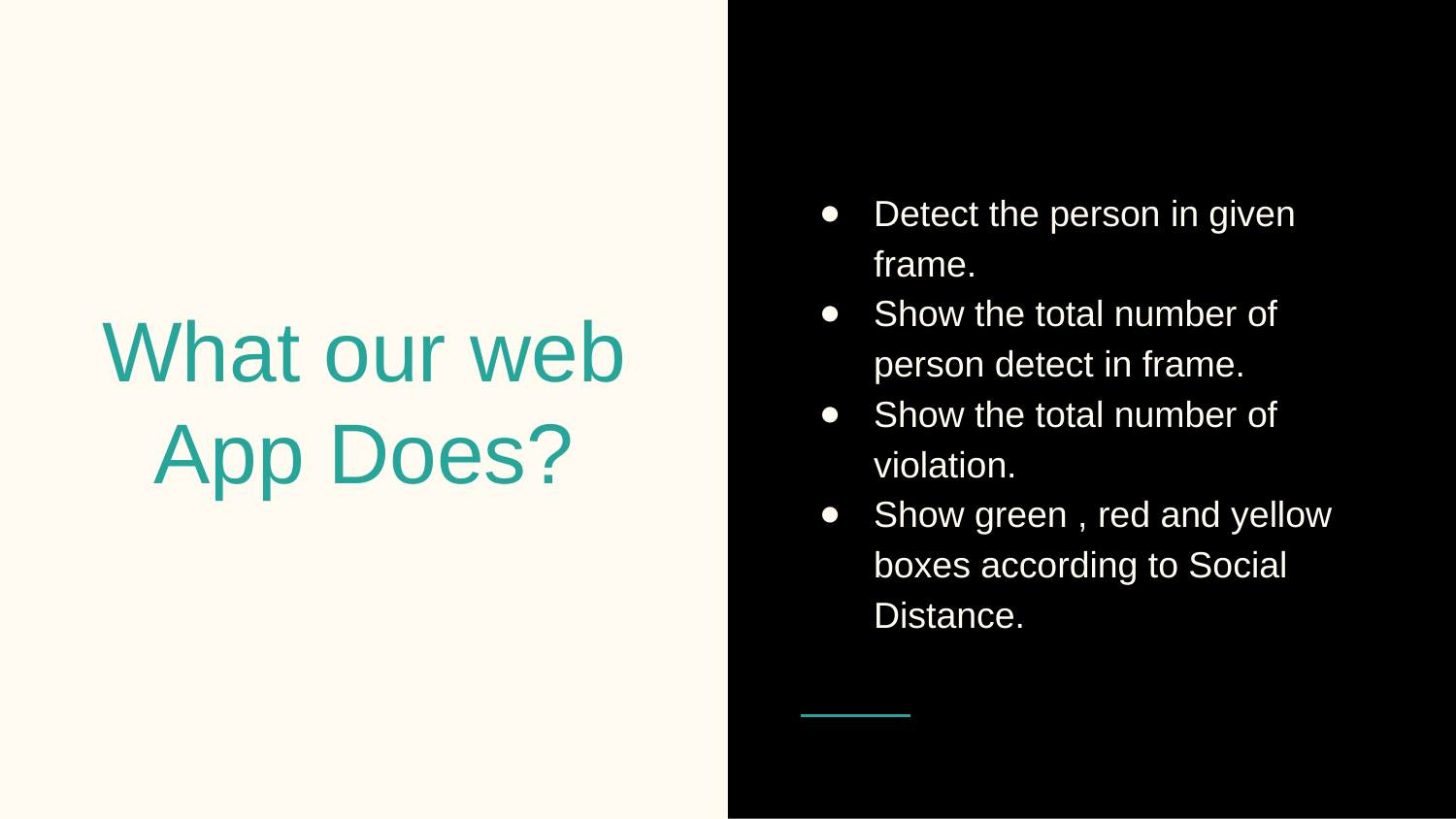

Detect the person in given frame.
Show the total number of person detect in frame.
Show the total number of violation.
Show green , red and yellow boxes according to Social Distance.
# What our web App Does?